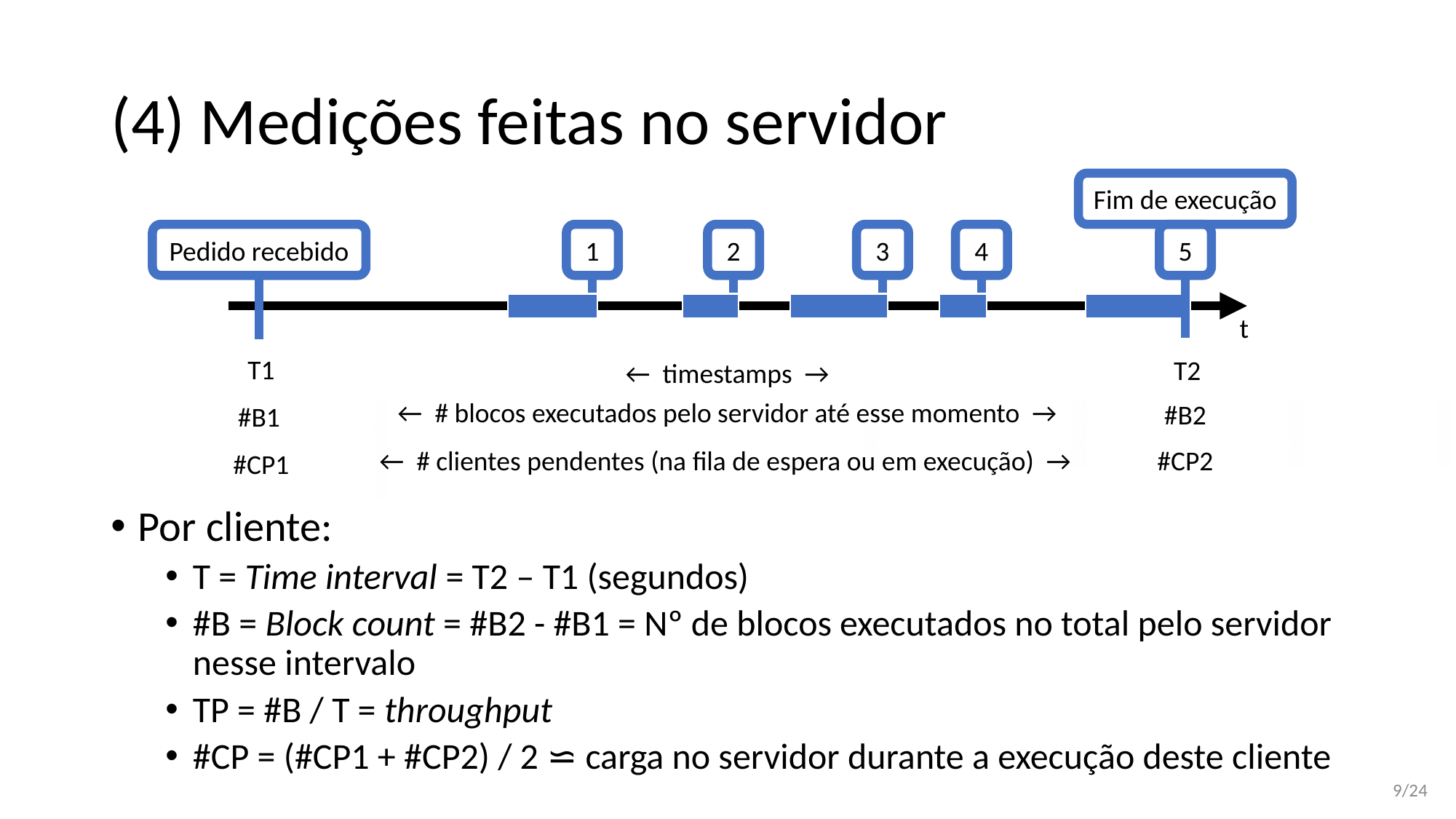

# (4) Medições feitas no servidor
Fim de execução
Pedido recebido
1
2
3
4
5

t
T1
T2
←  timestamps  →
←  # blocos executados pelo servidor até esse momento  →
#B2
#B1
#CP2
←  # clientes pendentes (na fila de espera ou em execução)  →
#CP1
Por cliente:
T = Time interval = T2 – T1 (segundos)
#B = Block count = #B2 - #B1 = Nº de blocos executados no total pelo servidor nesse intervalo
TP = #B / T = throughput
#CP = (#CP1 + #CP2) / 2 ⋍ carga no servidor durante a execução deste cliente